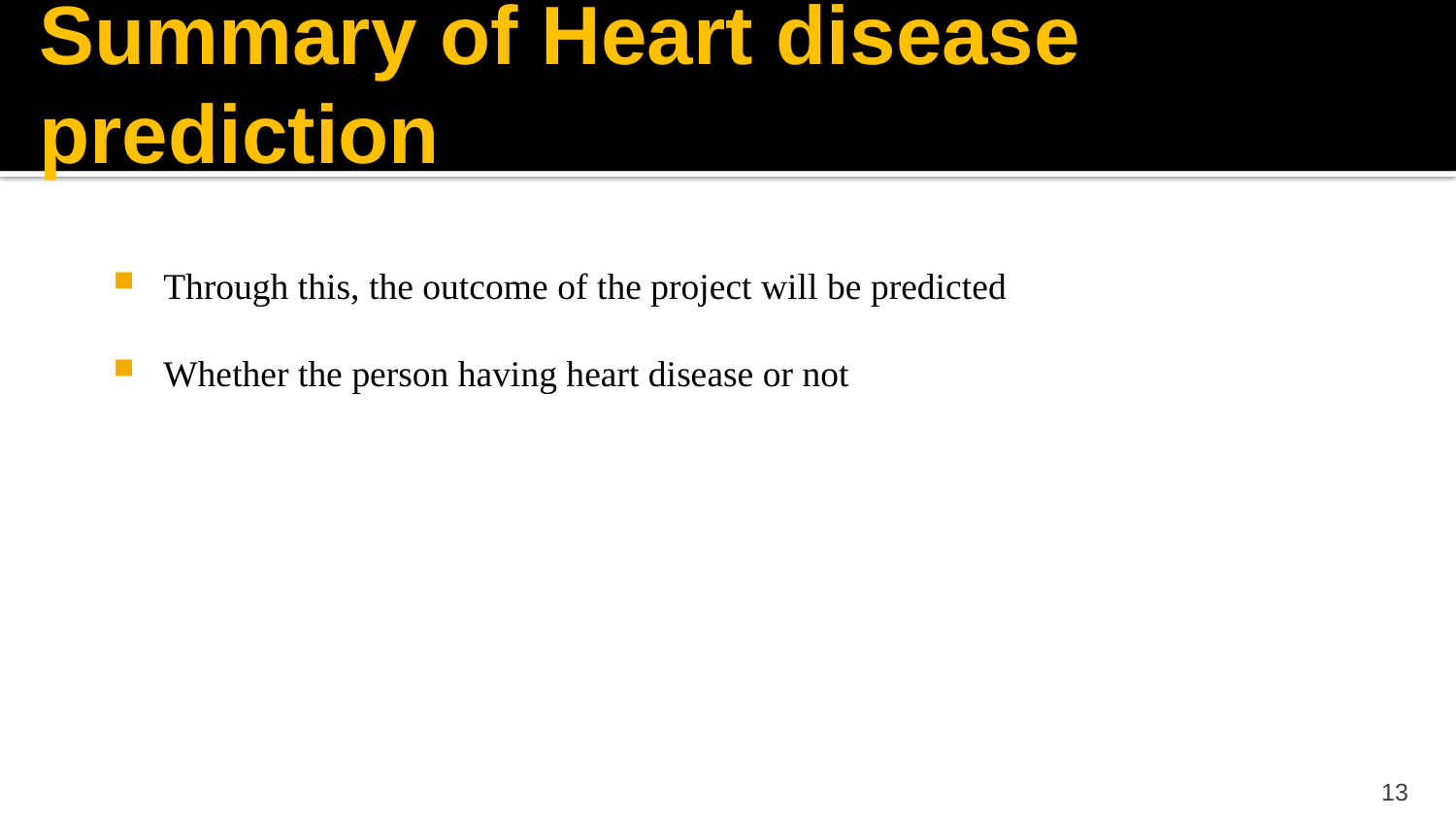

# Summary of Heart disease prediction
Through this, the outcome of the project will be predicted

Whether the person having heart disease or not
13